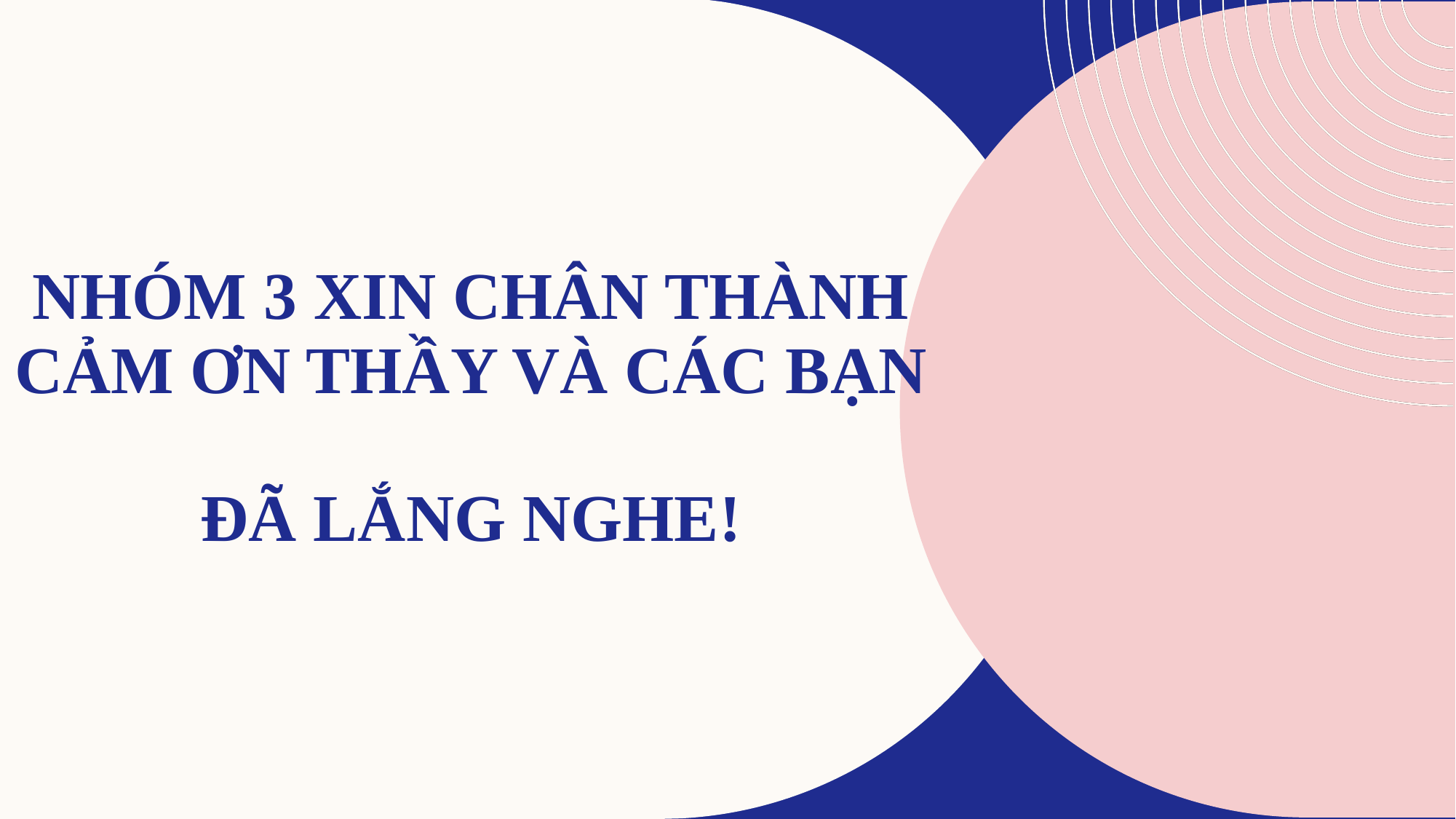

# Nhóm 3 Xin chân thành cảm ơn thầy và các bạn đã lắng nghe!